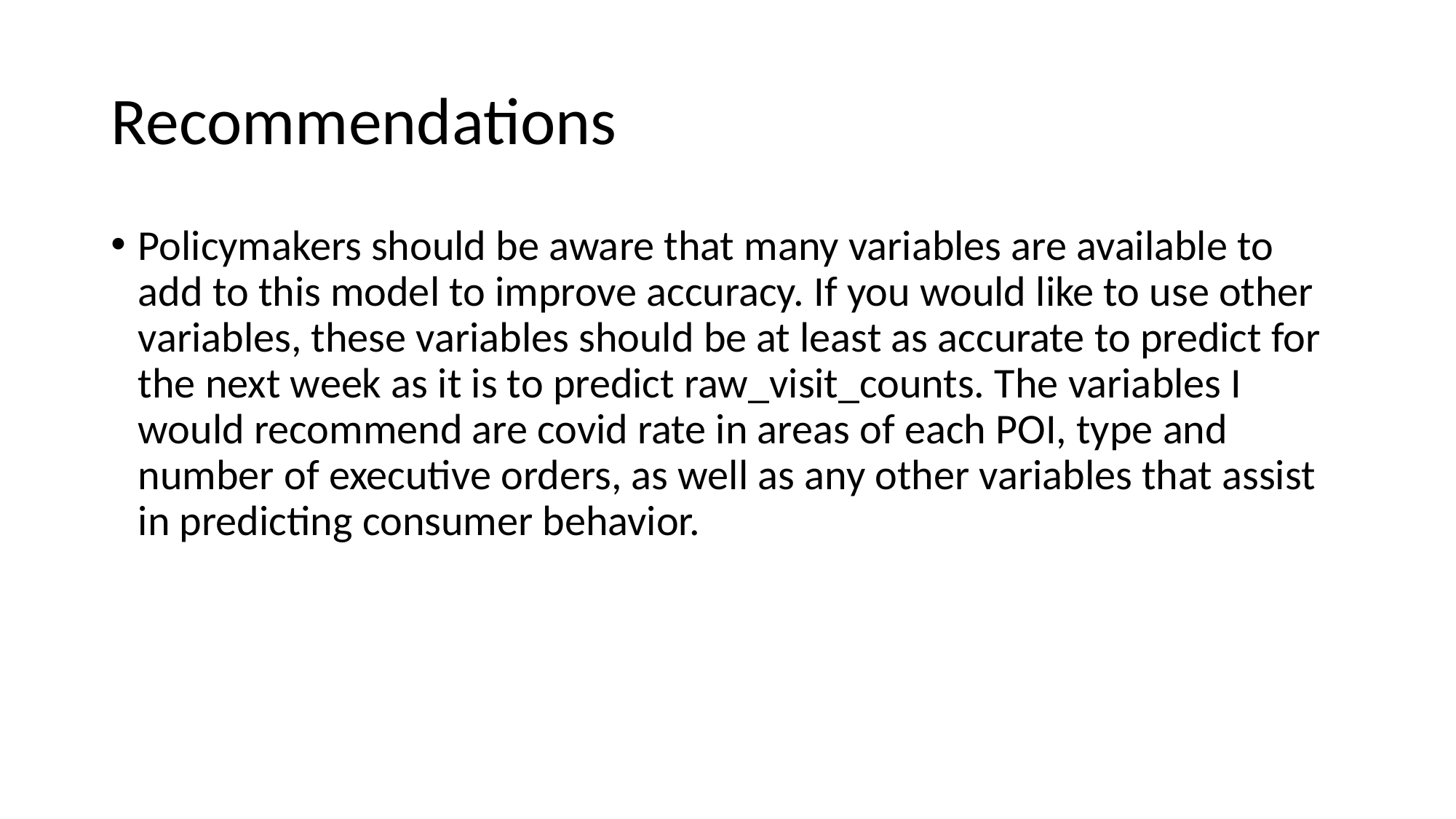

# Recommendations
Policymakers should be aware that many variables are available to add to this model to improve accuracy. If you would like to use other variables, these variables should be at least as accurate to predict for the next week as it is to predict raw_visit_counts. The variables I would recommend are covid rate in areas of each POI, type and number of executive orders, as well as any other variables that assist in predicting consumer behavior.